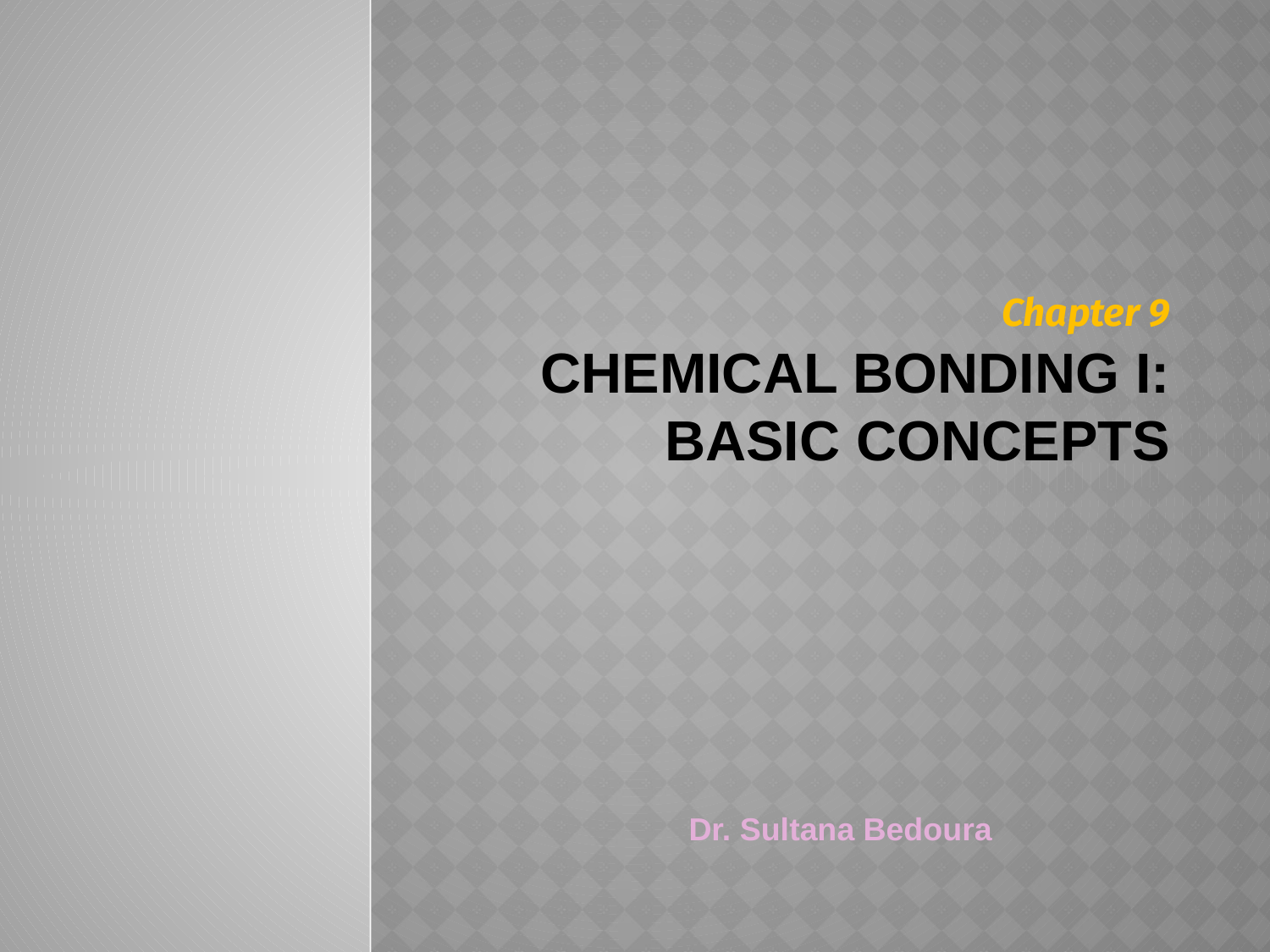

# Chemical Bonding I: Basic Concepts
Chapter 9

Dr. Sultana Bedoura